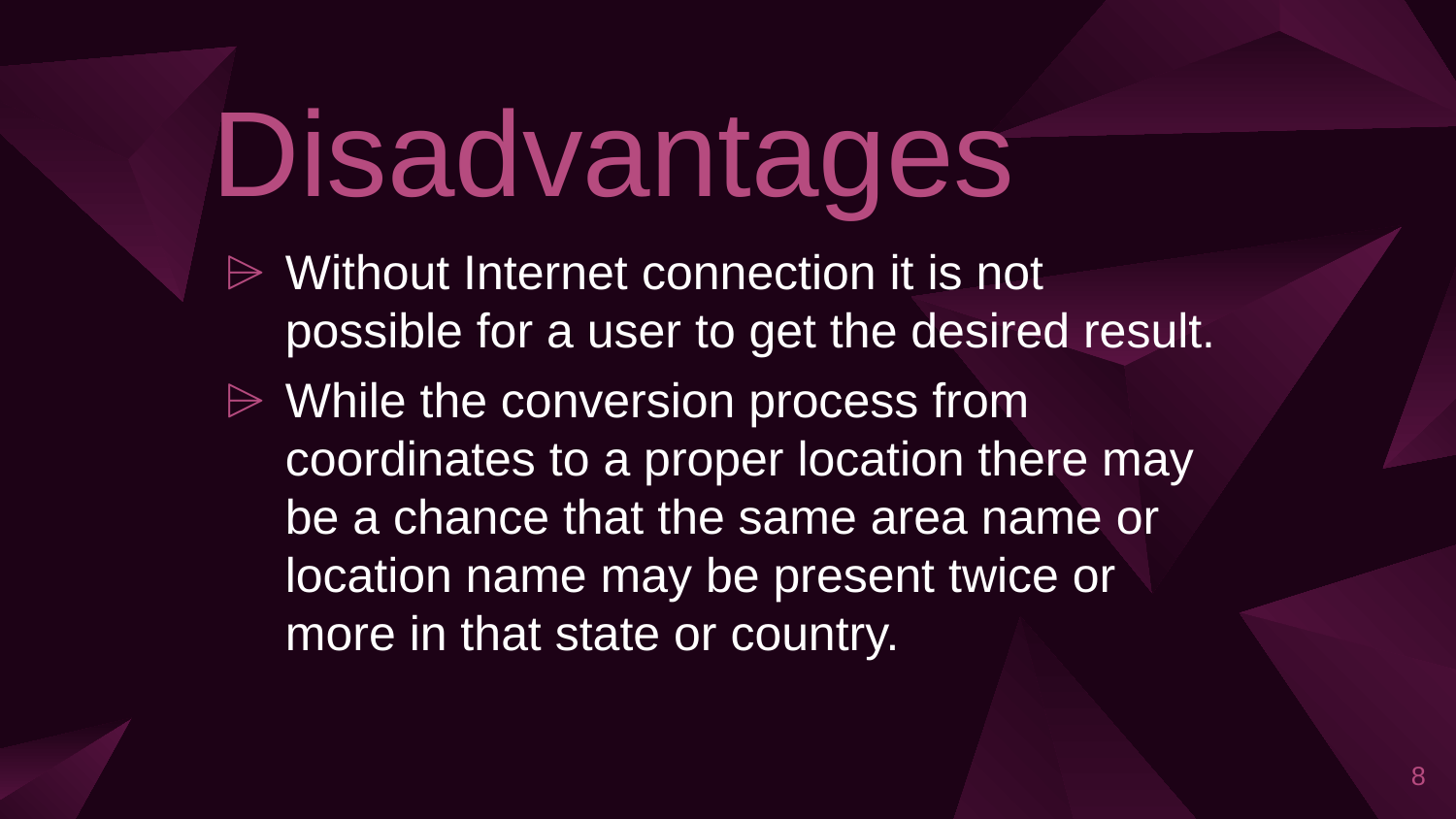

# Disadvantages
Without Internet connection it is not possible for a user to get the desired result.
While the conversion process from coordinates to a proper location there may be a chance that the same area name or location name may be present twice or more in that state or country.
8